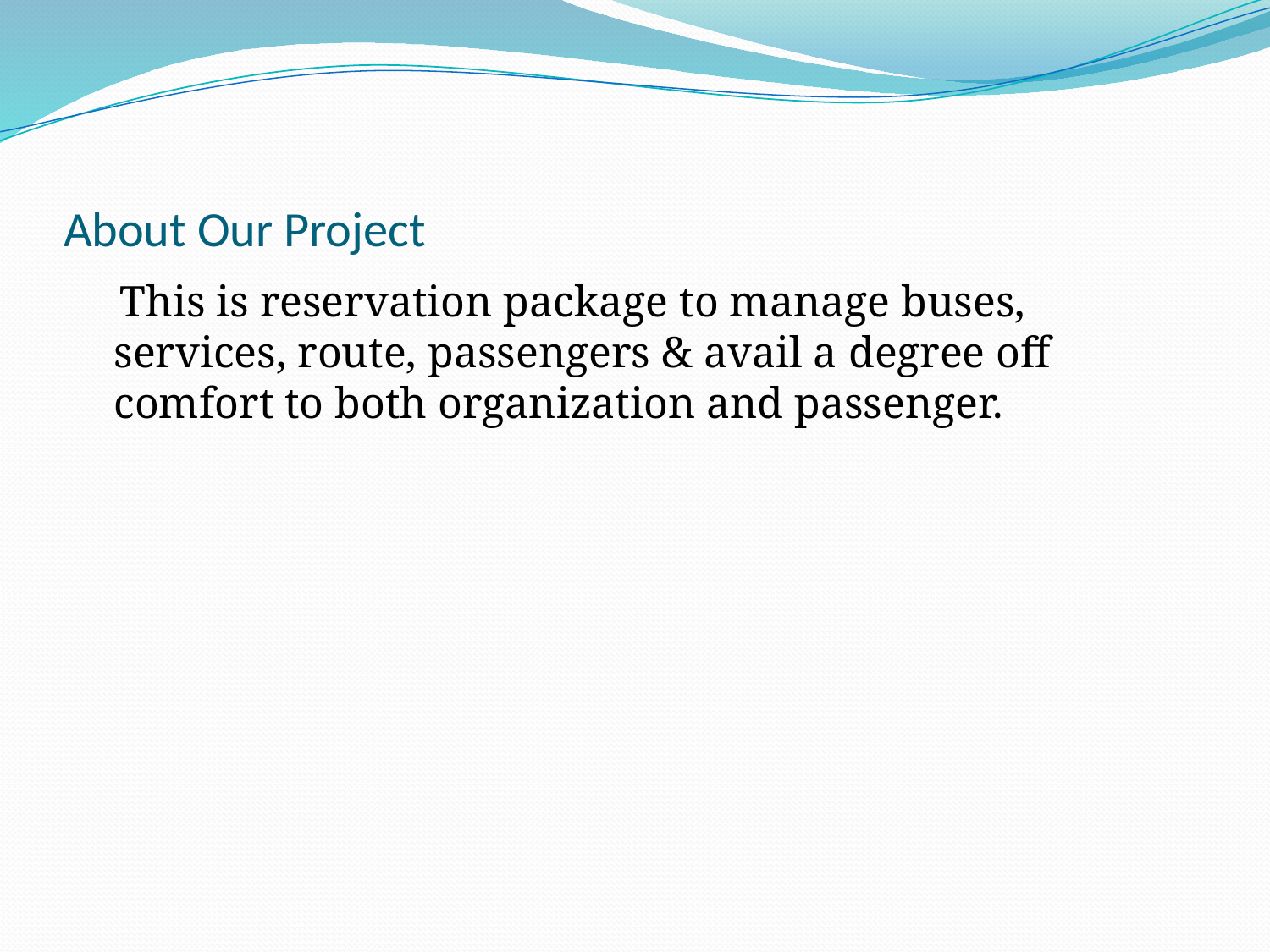

# About Our Project
    This is reservation package to manage buses, services, route, passengers & avail a degree off comfort to both organization and passenger.